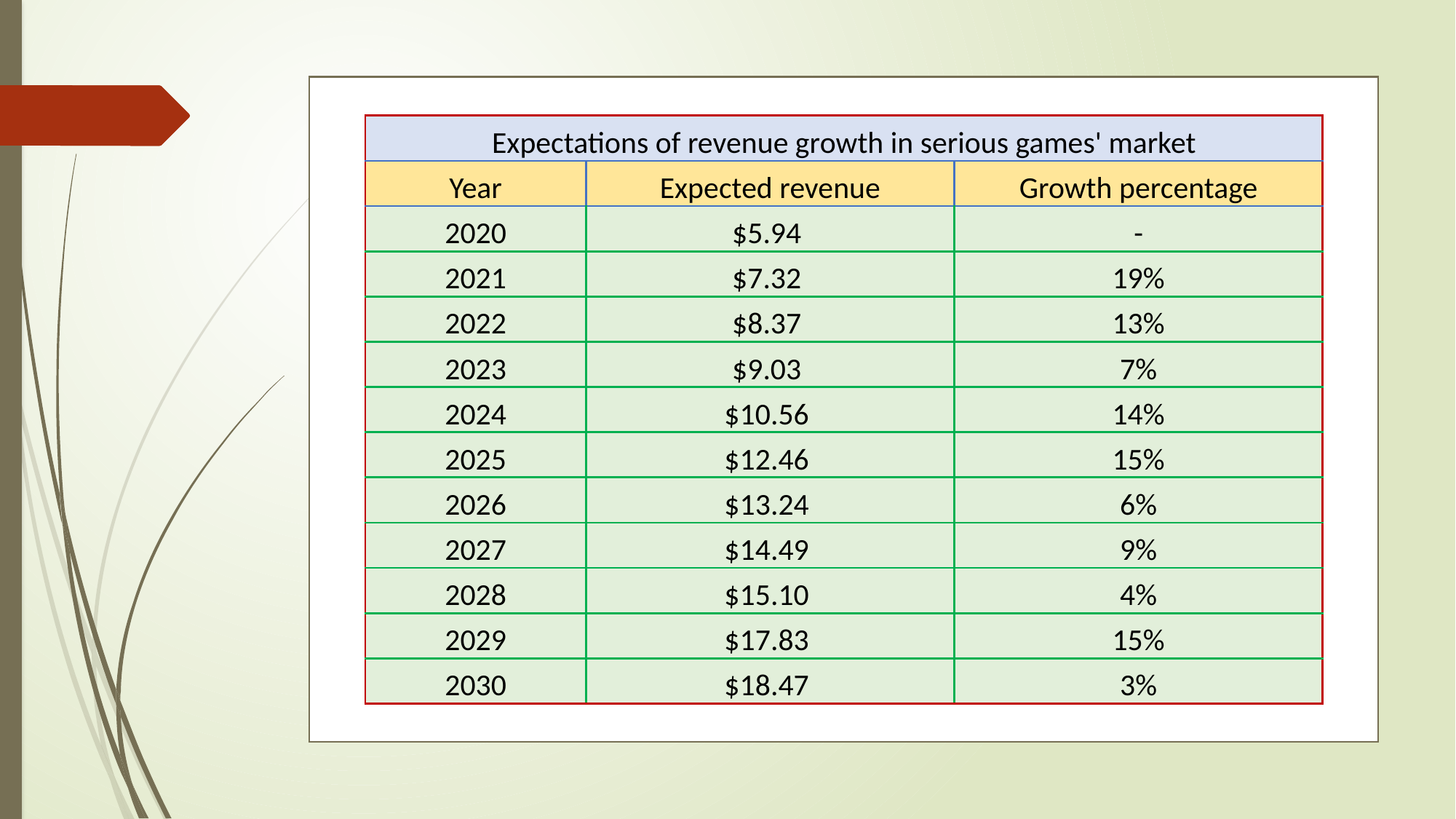

| Expectations of revenue growth in serious games' market |  |  |
| --- | --- | --- |
| Year | Expected revenue | Growth percentage |
| 2020 | $5.94 | - |
| 2021 | $7.32 | 19% |
| 2022 | $8.37 | 13% |
| 2023 | $9.03 | 7% |
| 2024 | $10.56 | 14% |
| 2025 | $12.46 | 15% |
| 2026 | $13.24 | 6% |
| 2027 | $14.49 | 9% |
| 2028 | $15.10 | 4% |
| 2029 | $17.83 | 15% |
| 2030 | $18.47 | 3% |